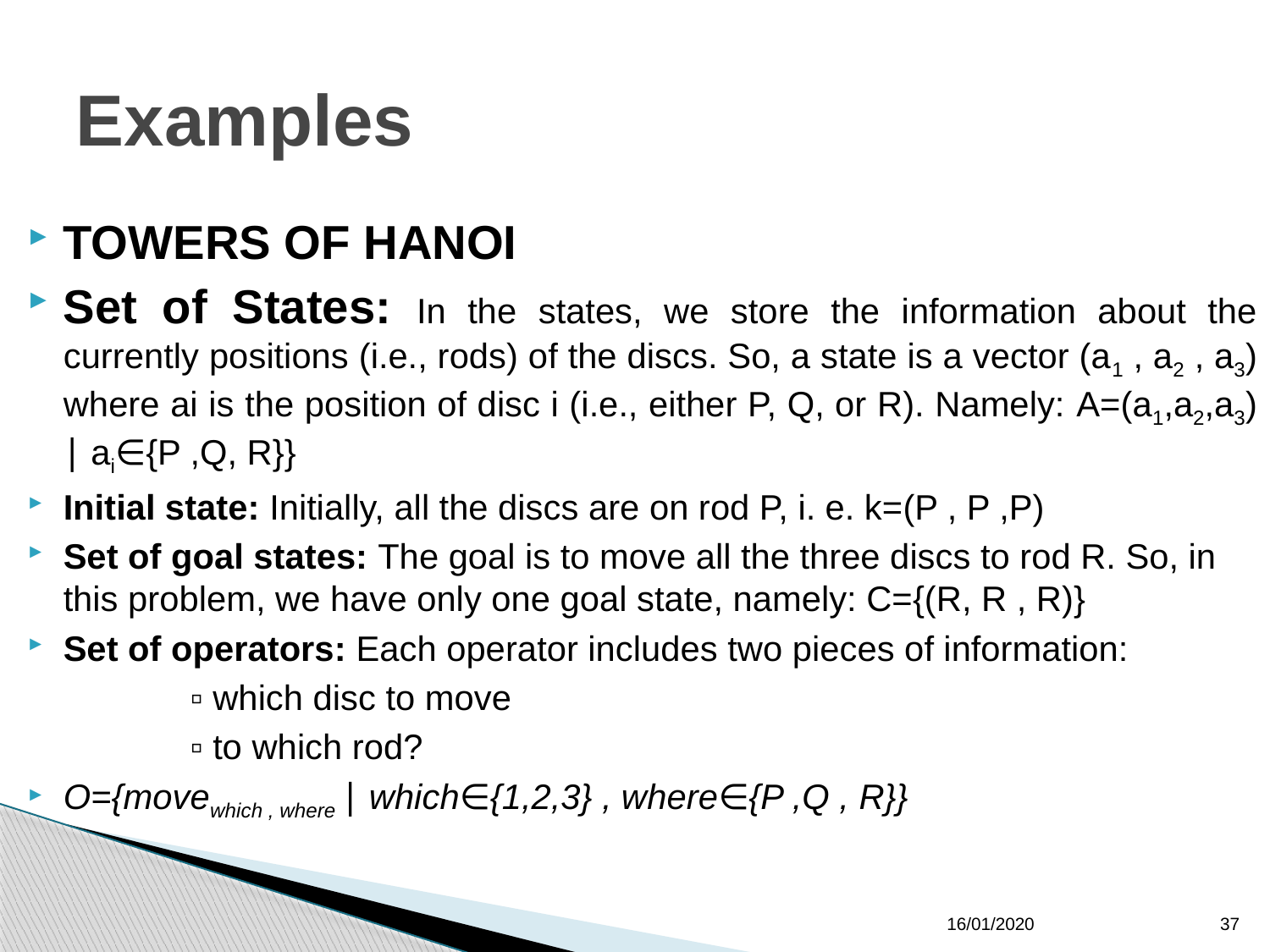

# Examples
TOWERS OF HANOI
Set of States: In the states, we store the information about the currently positions (i.e., rods) of the discs. So, a state is a vector (a1 , a2 , a3) where ai is the position of disc i (i.e., either P, Q, or R). Namely: A=(a1,a2,a3) ∣ ai∈{P ,Q, R}}
Initial state: Initially, all the discs are on rod P, i. e. k=(P , P ,P)
Set of goal states: The goal is to move all the three discs to rod R. So, in this problem, we have only one goal state, namely: C={(R, R , R)}
Set of operators: Each operator includes two pieces of information:
		▫ which disc to move
		▫ to which rod?
O={movewhich , where ∣ which∈{1,2,3} , where∈{P ,Q , R}}
16/01/2020
37